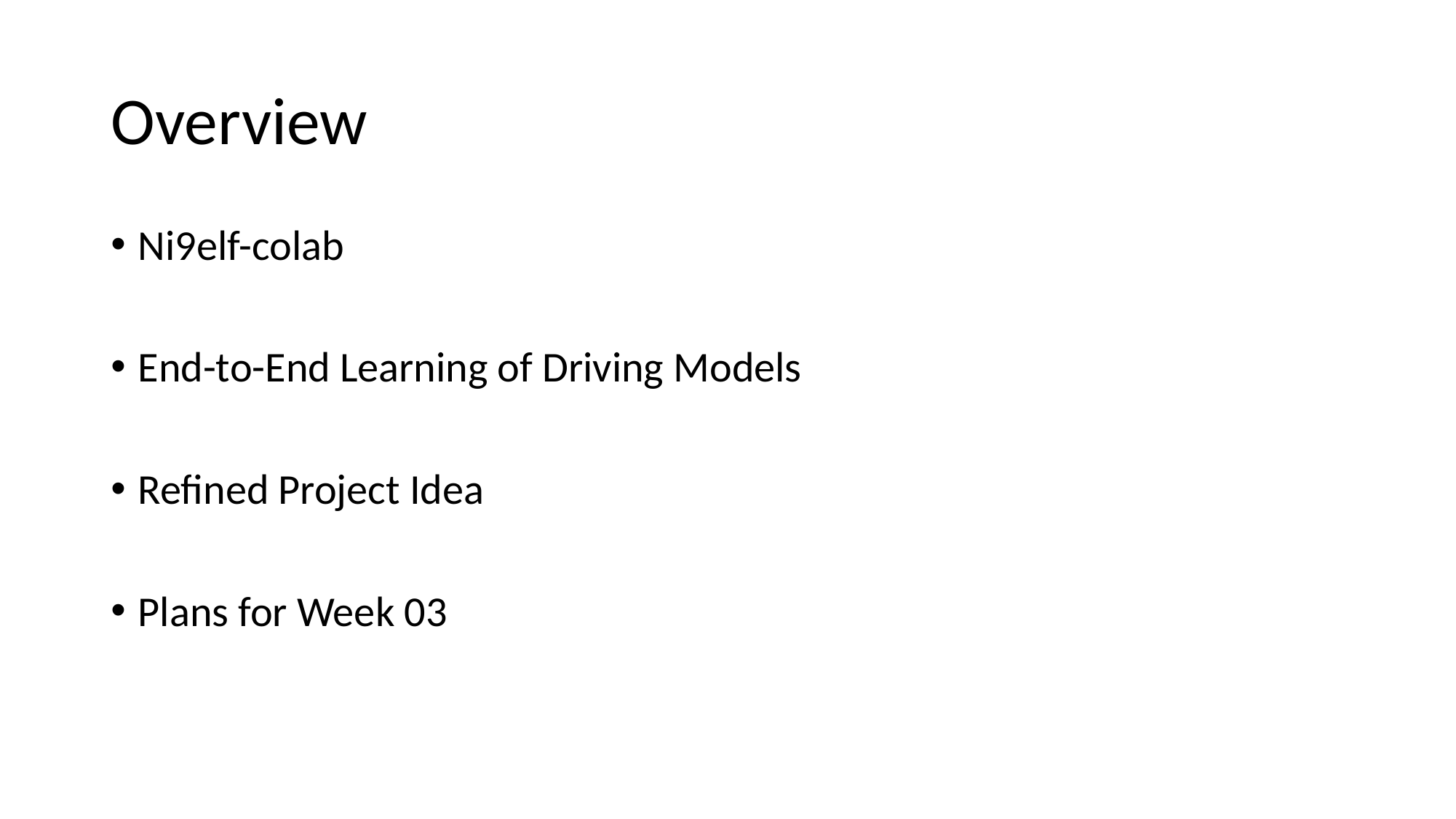

# Overview
Ni9elf-colab

End-to-End Learning of Driving Models

Refined Project Idea

Plans for Week 03